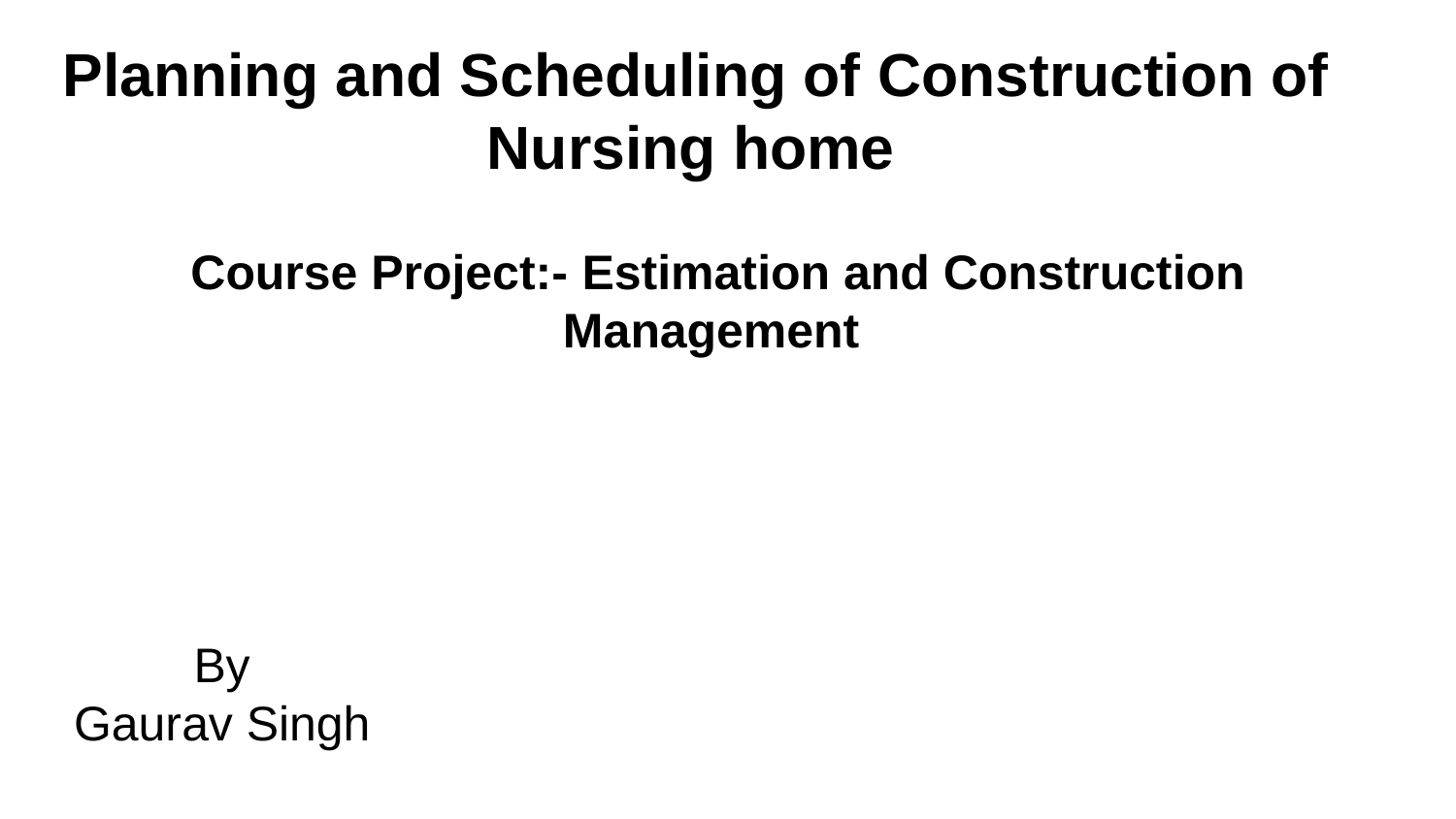

# Planning and Scheduling of Construction of Nursing home
Course Project:- Estimation and Construction Management
By
Gaurav Singh